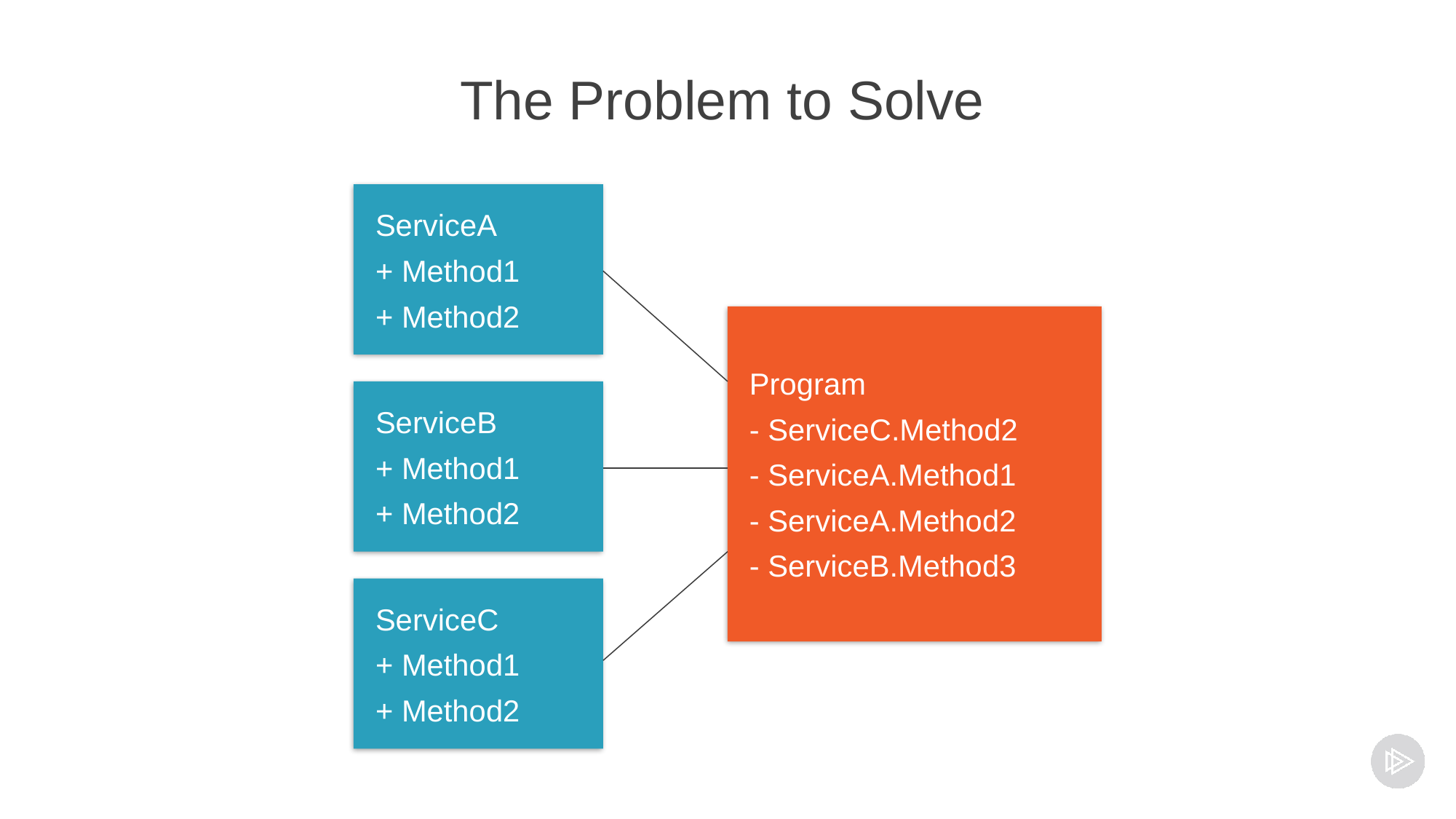

# The Problem to Solve
ServiceA
+ Method1
+ Method2
Program
- ServiceC.Method2
- ServiceA.Method1
- ServiceA.Method2
- ServiceB.Method3
ServiceB
+ Method1
+ Method2
ServiceC
+ Method1
+ Method2